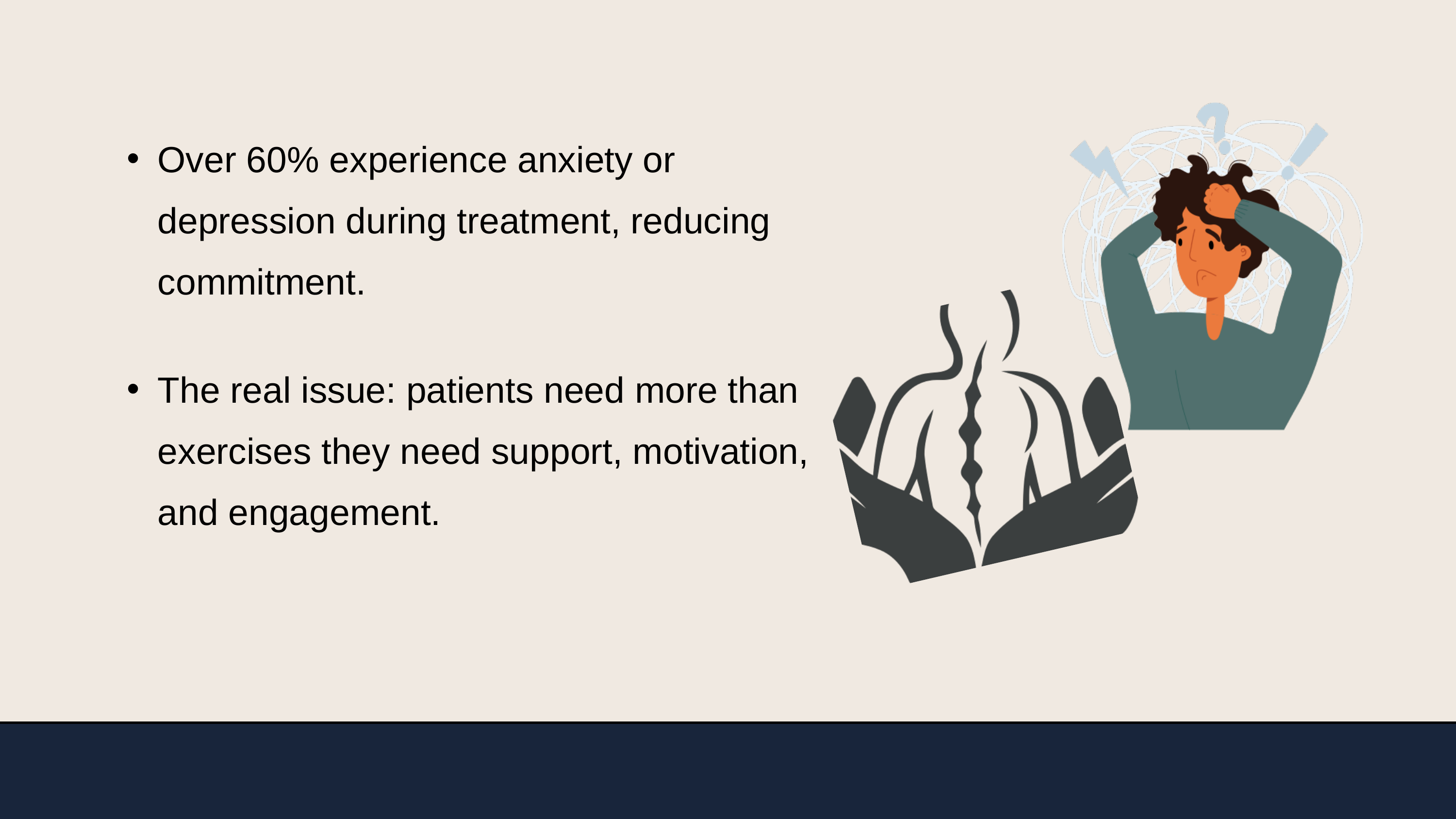

Over 60% experience anxiety or depression during treatment, reducing commitment.

The real issue: patients need more than exercises they need support, motivation, and engagement.